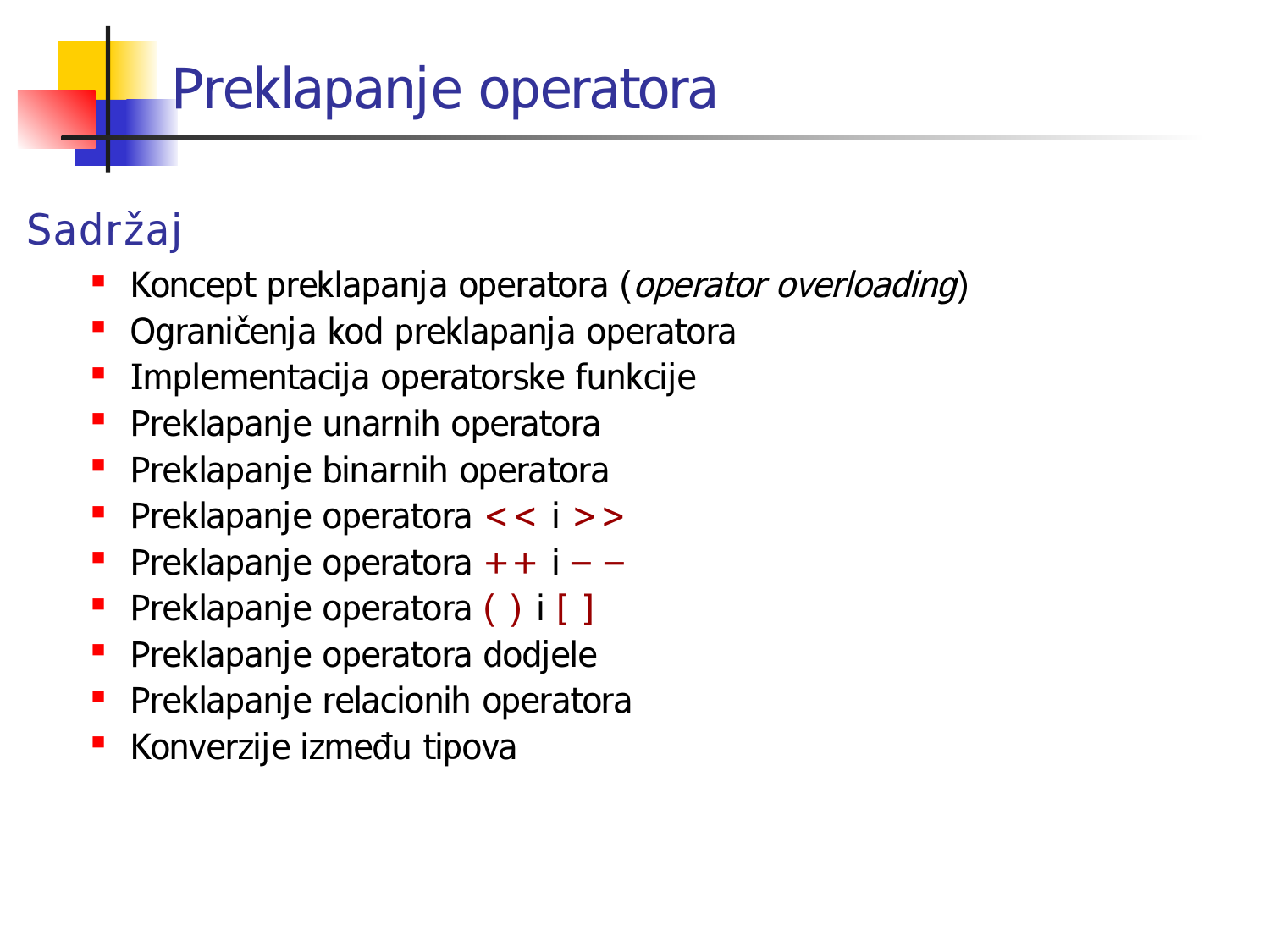

# Preklapanje operatora
Sadržaj
Koncept preklapanja operatora (operator overloading)
Ograničenja kod preklapanja operatora
Implementacija operatorske funkcije
Preklapanje unarnih operatora
Preklapanje binarnih operatora
Preklapanje operatora << i >>
Preklapanje operatora ++ i – –
Preklapanje operatora ( ) i [ ]
Preklapanje operatora dodjele
Preklapanje relacionih operatora
Konverzije između tipova